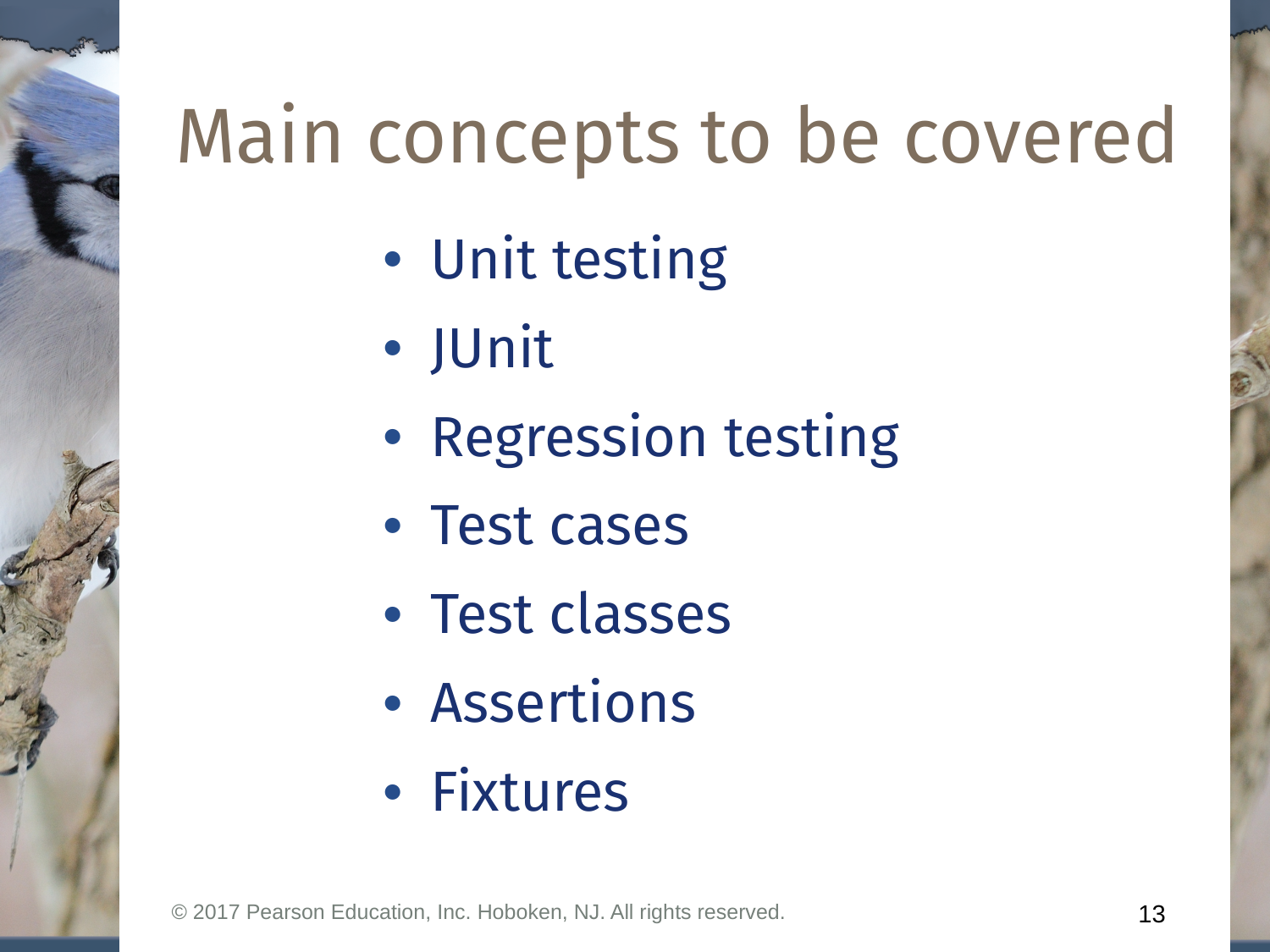

# Main concepts to be covered
Unit testing
JUnit
Regression testing
Test cases
Test classes
Assertions
Fixtures
© 2017 Pearson Education, Inc. Hoboken, NJ. All rights reserved.